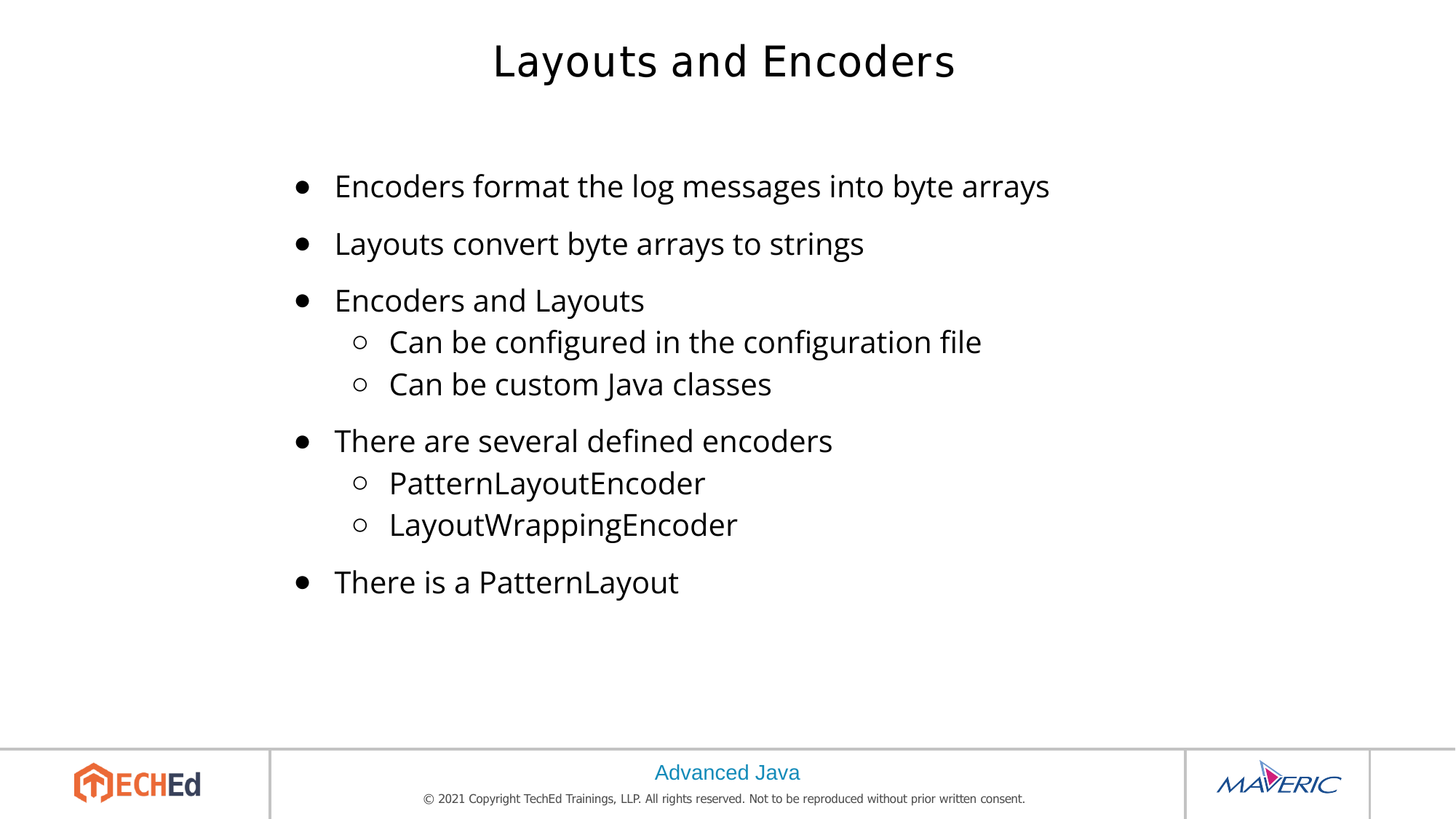

# Layouts and Encoders
Encoders format the log messages into byte arrays
Layouts convert byte arrays to strings
Encoders and Layouts
Can be configured in the configuration file
Can be custom Java classes
There are several defined encoders
PatternLayoutEncoder
LayoutWrappingEncoder
There is a PatternLayout